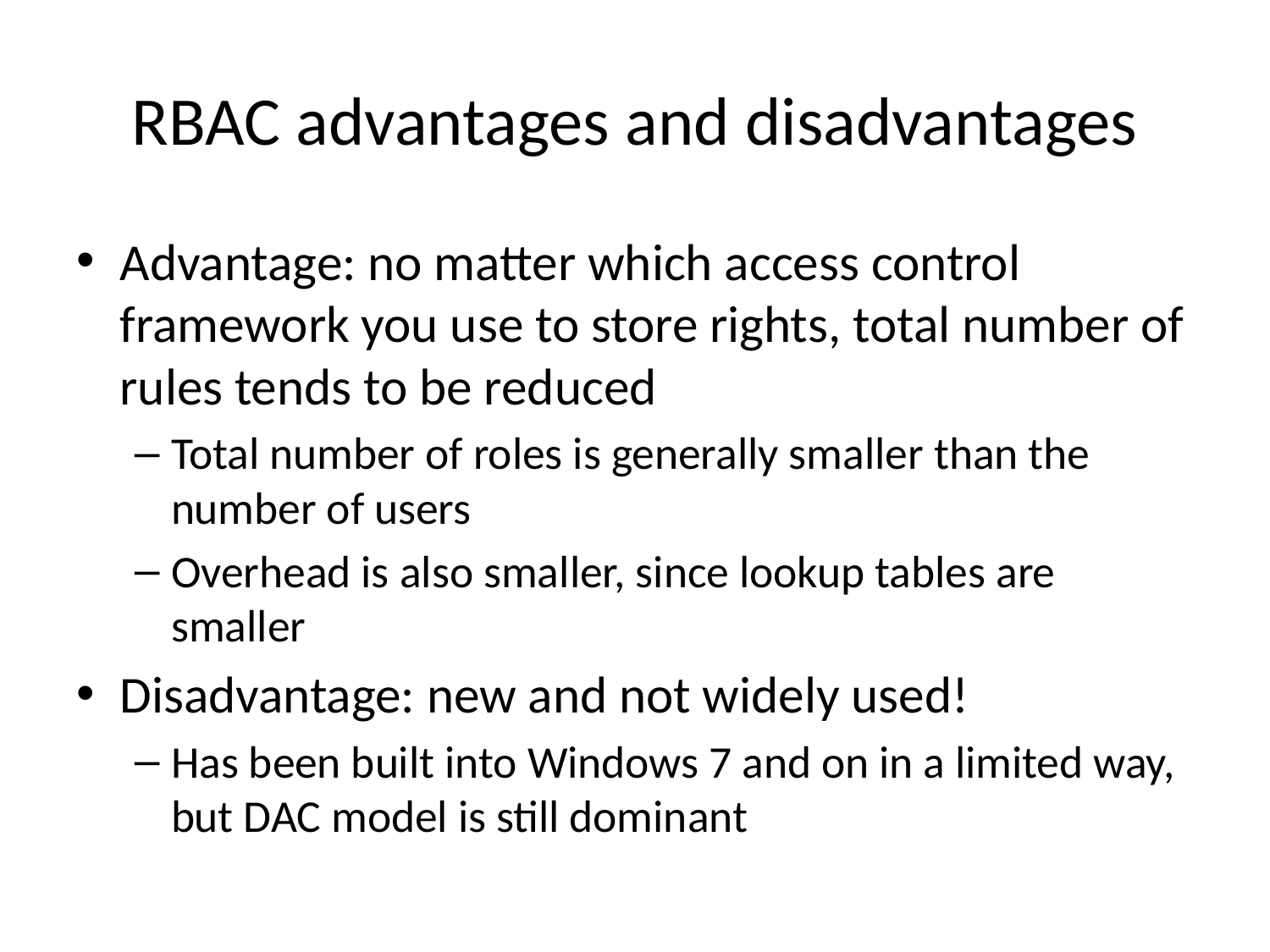

# RBAC advantages and disadvantages
Advantage: no matter which access control framework you use to store rights, total number of rules tends to be reduced
Total number of roles is generally smaller than the number of users
Overhead is also smaller, since lookup tables are smaller
Disadvantage: new and not widely used!
Has been built into Windows 7 and on in a limited way, but DAC model is still dominant